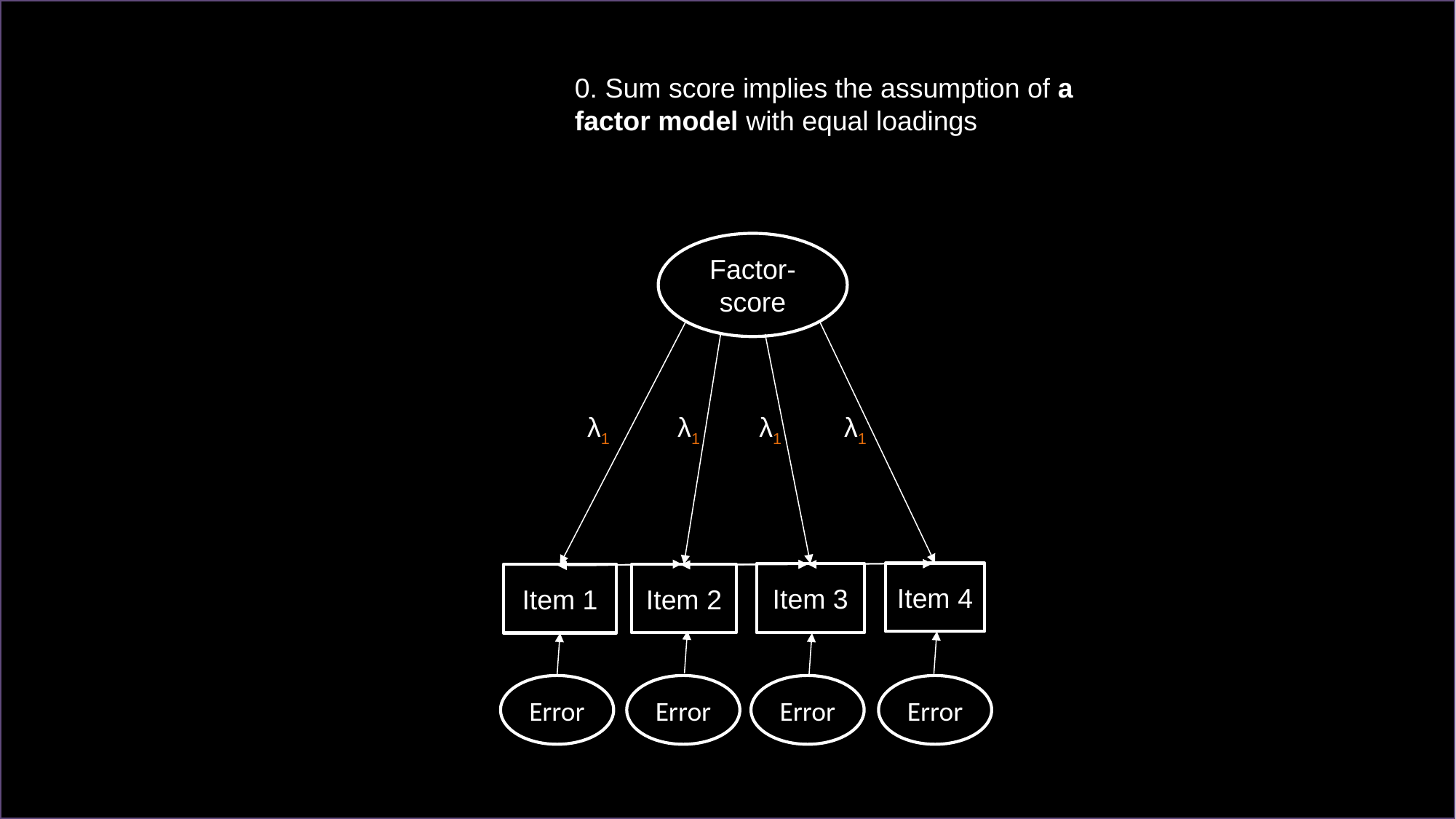

0. Sum score implies the assumption of a factor model with equal loadings
Factor-score
λ1
λ1
λ1
λ1
Item 4
Item 3
Item 1
Item 2
Error
Error
Error
Error